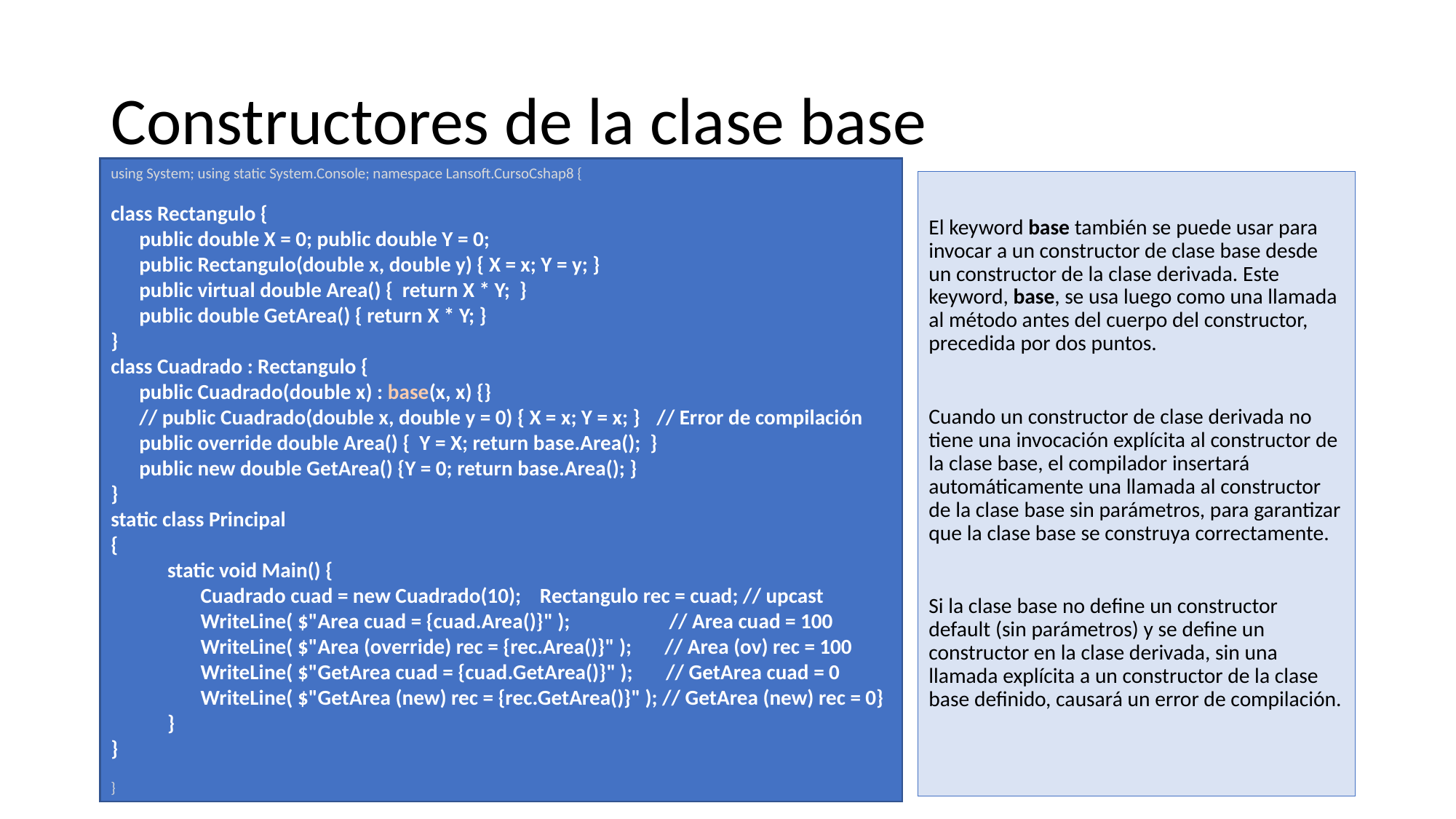

# Constructores de la clase base
using System; using static System.Console; namespace Lansoft.CursoCshap8 {

class Rectangulo {
      public double X = 0; public double Y = 0;
      public Rectangulo(double x, double y) { X = x; Y = y; }
      public virtual double Area() {  return X * Y;  }
      public double GetArea() { return X * Y; }
}
class Cuadrado : Rectangulo {
      public Cuadrado(double x) : base(x, x) {}
      // public Cuadrado(double x, double y = 0) { X = x; Y = x; }	// Error de compilación
      public override double Area() {  Y = X; return base.Area();  }
      public new double GetArea() {Y = 0; return base.Area(); }
}
static class Principal
{
            static void Main() {
                   Cuadrado cuad = new Cuadrado(10);    Rectangulo rec = cuad; // upcast
                   WriteLine( $"Area cuad = {cuad.Area()}" );                     // Area cuad = 100
                   WriteLine( $"Area (override) rec = {rec.Area()}" );       // Area (ov) rec = 100
                   WriteLine( $"GetArea cuad = {cuad.GetArea()}" );       // GetArea cuad = 0
                   WriteLine( $"GetArea (new) rec = {rec.GetArea()}" ); // GetArea (new) rec = 0}
            }
}

}

El keyword base también se puede usar para invocar a un constructor de clase base desde un constructor de la clase derivada. Este keyword, base, se usa luego como una llamada al método antes del cuerpo del constructor, precedida por dos puntos.

Cuando un constructor de clase derivada no tiene una invocación explícita al constructor de la clase base, el compilador insertará automáticamente una llamada al constructor de la clase base sin parámetros, para garantizar que la clase base se construya correctamente.

Si la clase base no define un constructor default (sin parámetros) y se define un constructor en la clase derivada, sin una llamada explícita a un constructor de la clase base definido, causará un error de compilación.